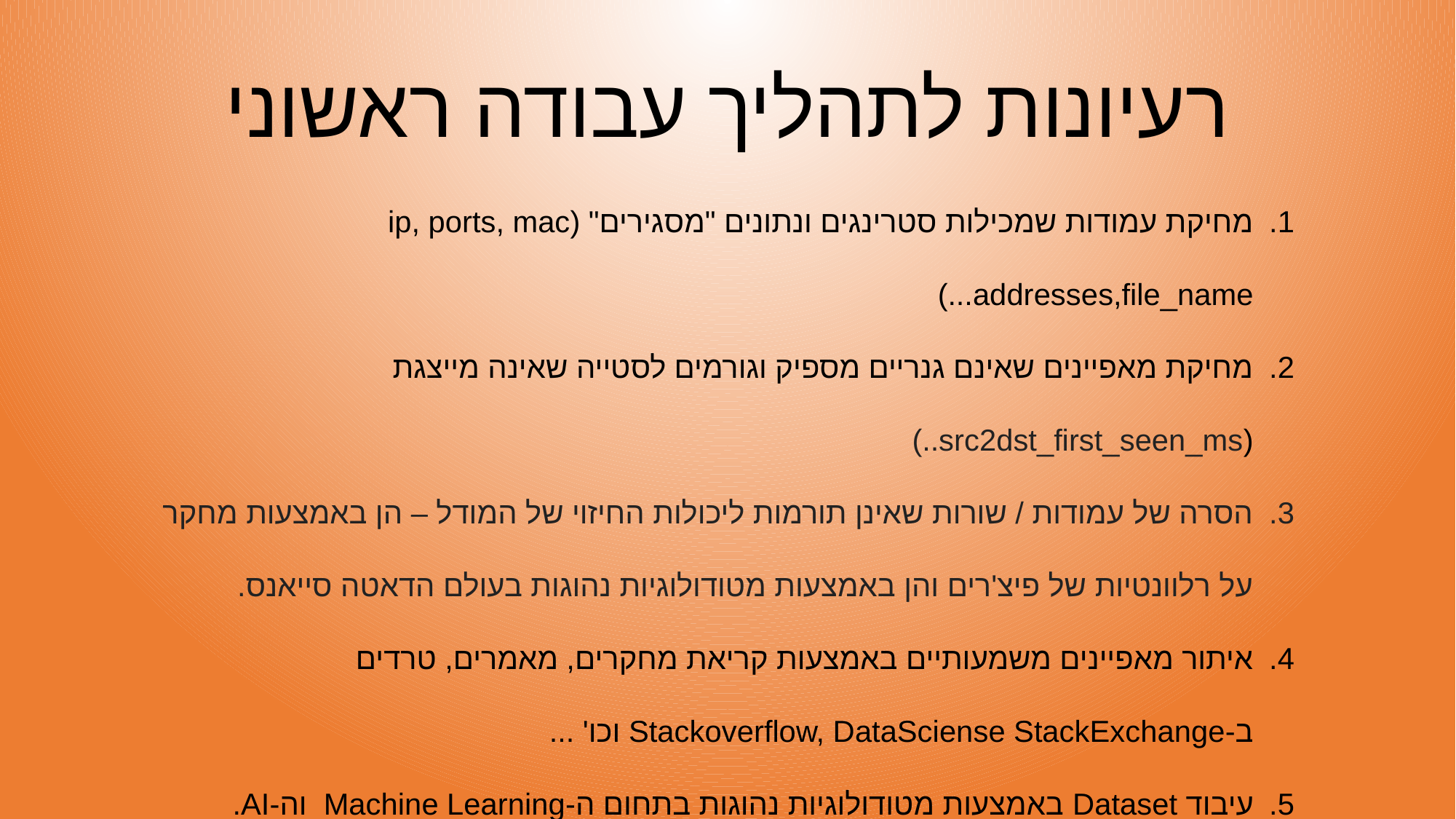

רעיונות לתהליך עבודה ראשוני
מחיקת עמודות שמכילות סטרינגים ונתונים "מסגירים" (ip, ports, mac addresses,file_name...)
מחיקת מאפיינים שאינם גנריים מספיק וגורמים לסטייה שאינה מייצגת (src2dst_first_seen_ms..)
הסרה של עמודות / שורות שאינן תורמות ליכולות החיזוי של המודל – הן באמצעות מחקר על רלוונטיות של פיצ'רים והן באמצעות מטודולוגיות נהוגות בעולם הדאטה סייאנס.
איתור מאפיינים משמעותיים באמצעות קריאת מחקרים, מאמרים, טרדים ב-Stackoverflow, DataSciense StackExchange וכו' ...
עיבוד Dataset באמצעות מטודולוגיות נהוגות בתחום ה-Machine Learning  וה-AI.
הרצת אלגוריתמים חיזוי שונים והשוואת תוצאות
ניסיון שילוב אלגוריתמים באמצעות  Ensemble
ניבוי תוצאות באמצעות מספר אלגוריתמים שונים ובחירה הסתברותית של התוצאה הטובה ביותר